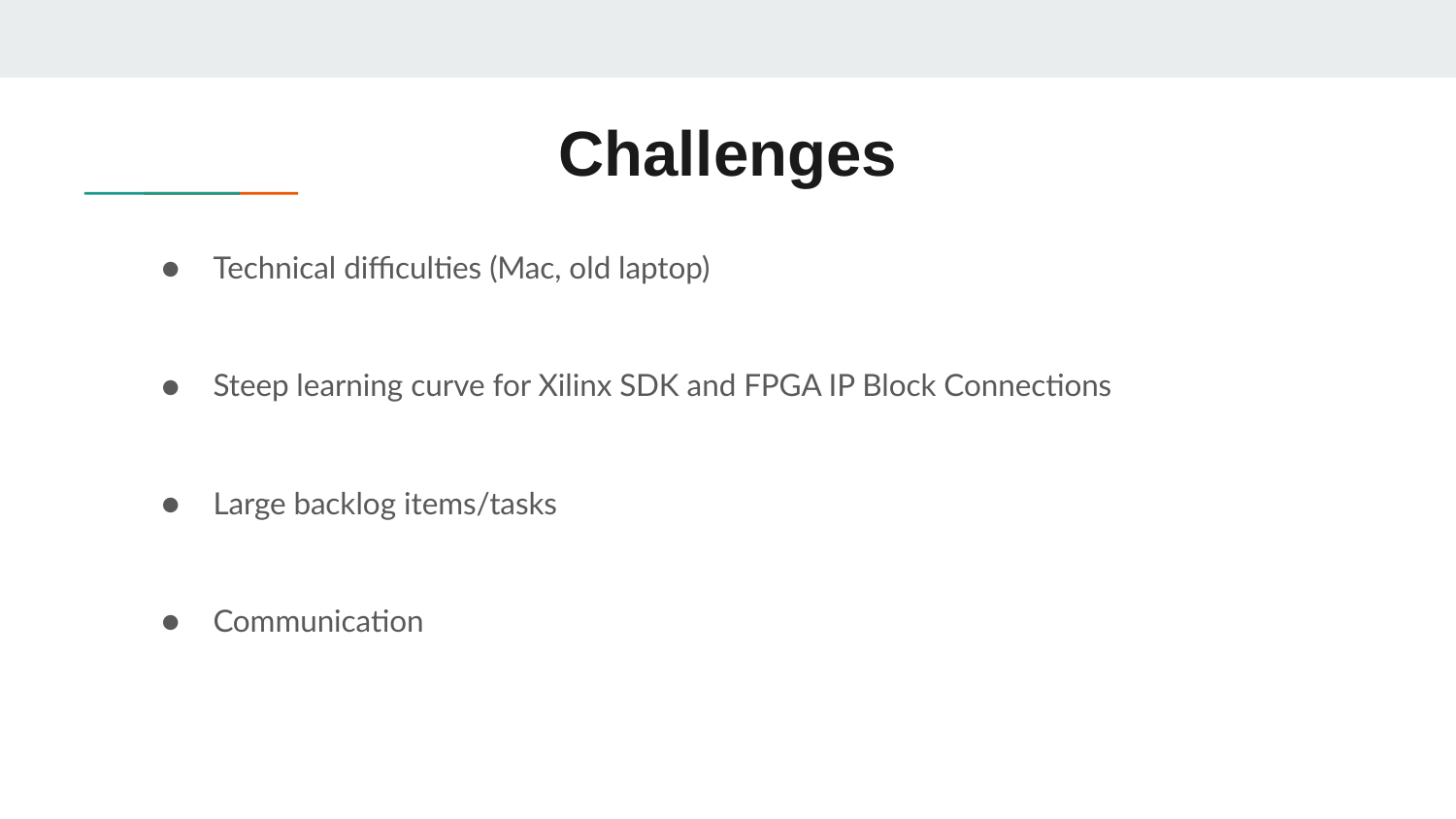

# Challenges
Technical difficulties (Mac, old laptop)

Steep learning curve for Xilinx SDK and FPGA IP Block Connections

Large backlog items/tasks

Communication